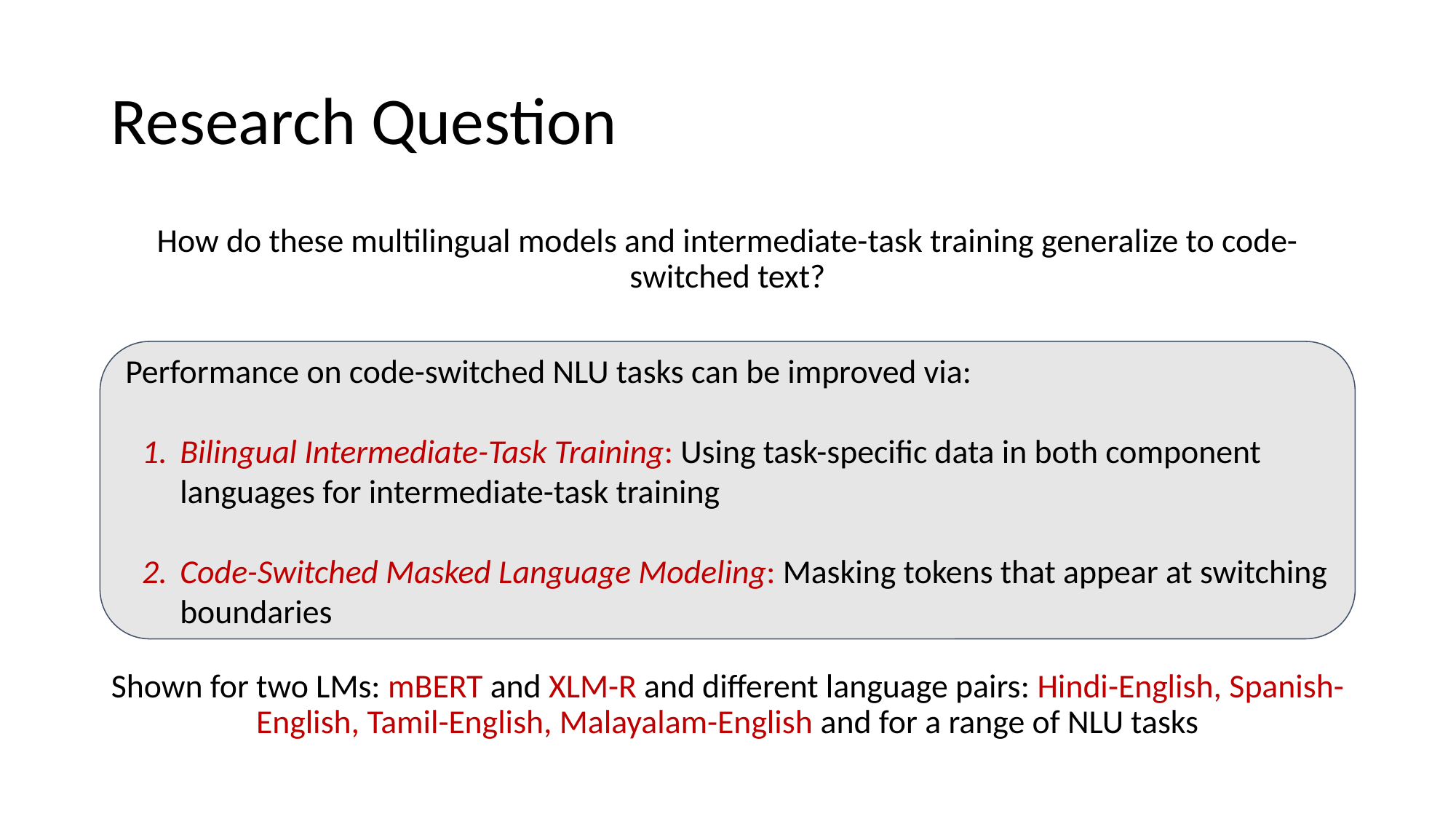

# Research Question
How do these multilingual models and intermediate-task training generalize to code-switched text?

Shown for two LMs: mBERT and XLM-R and different language pairs: Hindi-English, Spanish-English, Tamil-English, Malayalam-English and for a range of NLU tasks
Performance on code-switched NLU tasks can be improved via:

Bilingual Intermediate-Task Training: Using task-specific data in both component languages for intermediate-task training

Code-Switched Masked Language Modeling: Masking tokens that appear at switching boundaries